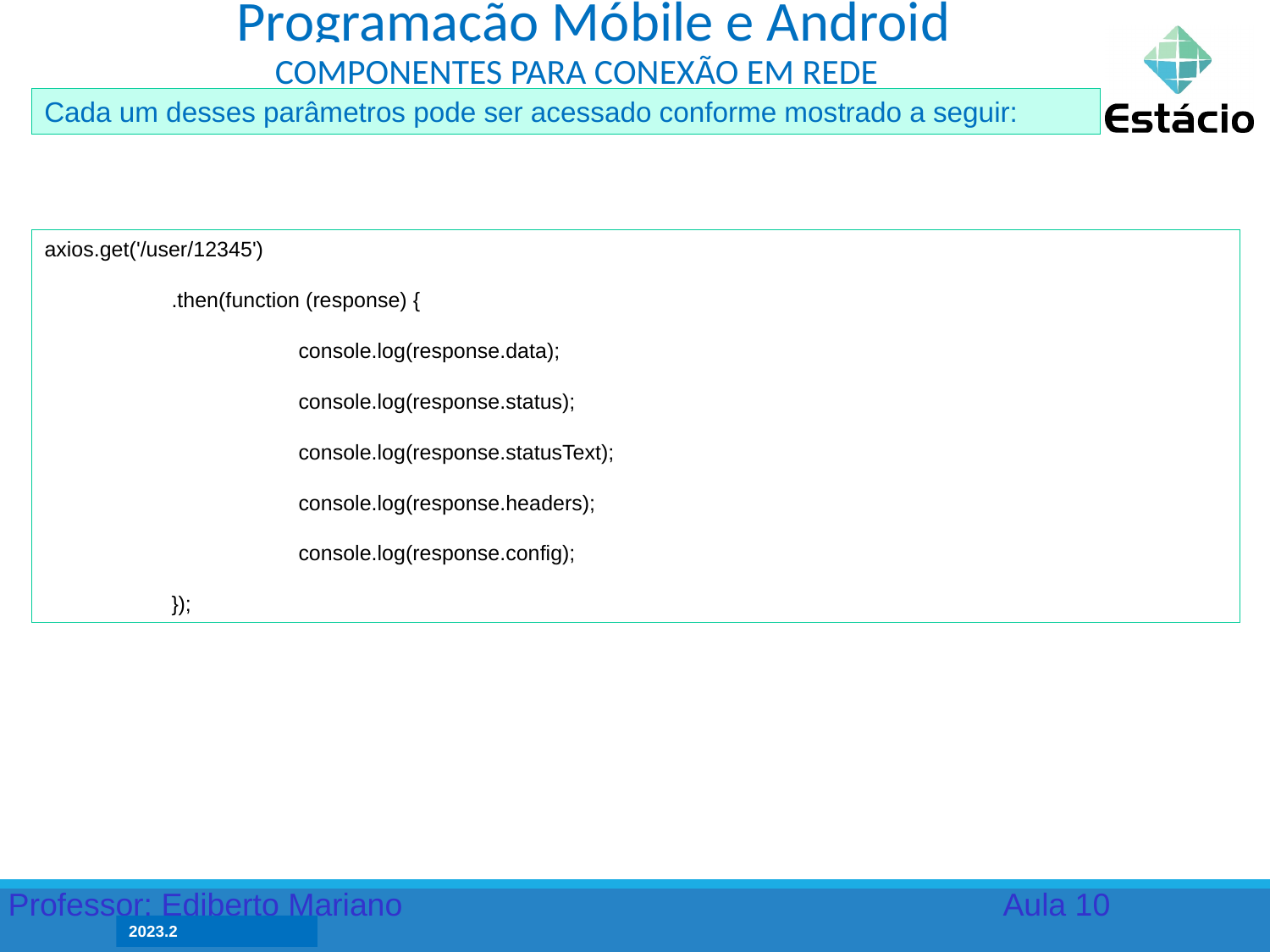

Programação Móbile e Android
COMPONENTES PARA CONEXÃO EM REDE
Cada um desses parâmetros pode ser acessado conforme mostrado a seguir:

axios.get('/user/12345')

	.then(function (response) {

		console.log(response.data);

		console.log(response.status);

		console.log(response.statusText);

		console.log(response.headers);

		console.log(response.config);

	});